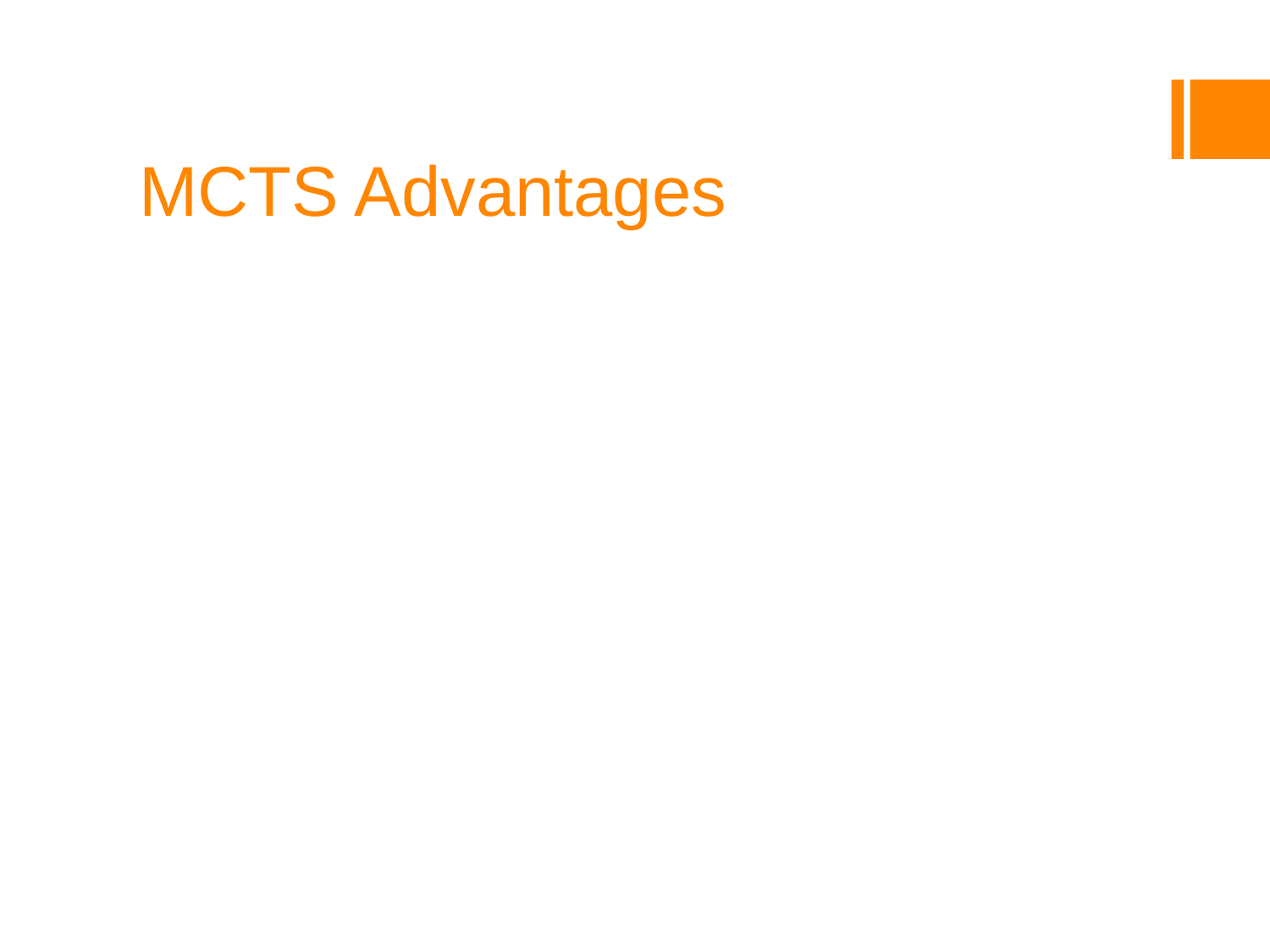

MCTS Advantages
Does not require any domain specific knowledge, only requires knowledge of possible moves and terminal states.
Can easily to ported to several other games due to its aheuristic characteristics.
Performs asymmetric tree search, visiting more interesting more often.
Easy to implement and suitable for games with large branching factors such as Go (b=19), Chess and Connect Four